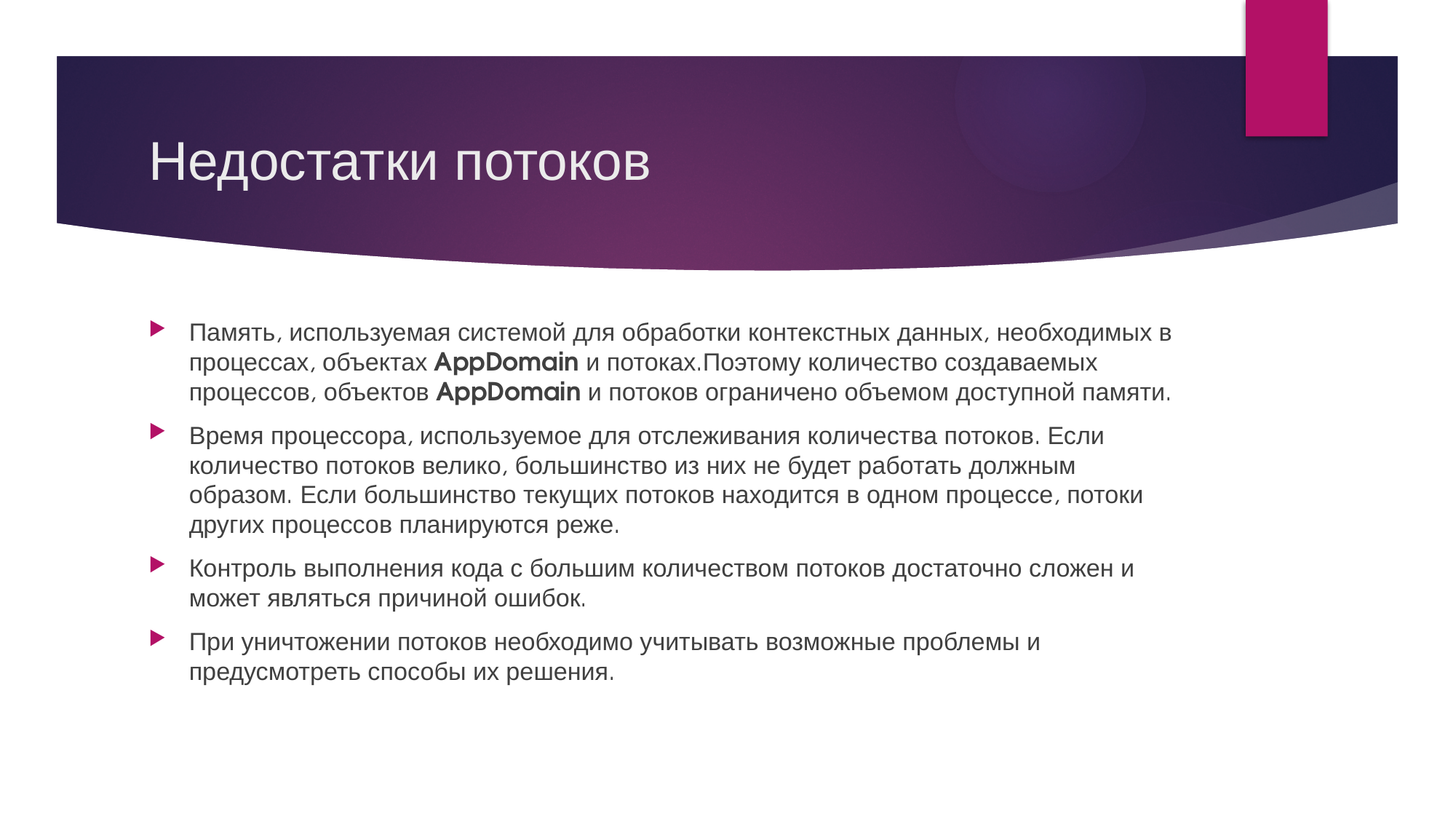

# Недостатки потоков
Память, используемая системой для обработки контекстных данных, необходимых в процессах, объектах AppDomain и потоках.Поэтому количество создаваемых процессов, объектов AppDomain и потоков ограничено объемом доступной памяти.
Время процессора, используемое для отслеживания количества потоков. Если количество потоков велико, большинство из них не будет работать должным образом. Если большинство текущих потоков находится в одном процессе, потоки других процессов планируются реже.
Контроль выполнения кода с большим количеством потоков достаточно сложен и может являться причиной ошибок.
При уничтожении потоков необходимо учитывать возможные проблемы и предусмотреть способы их решения.